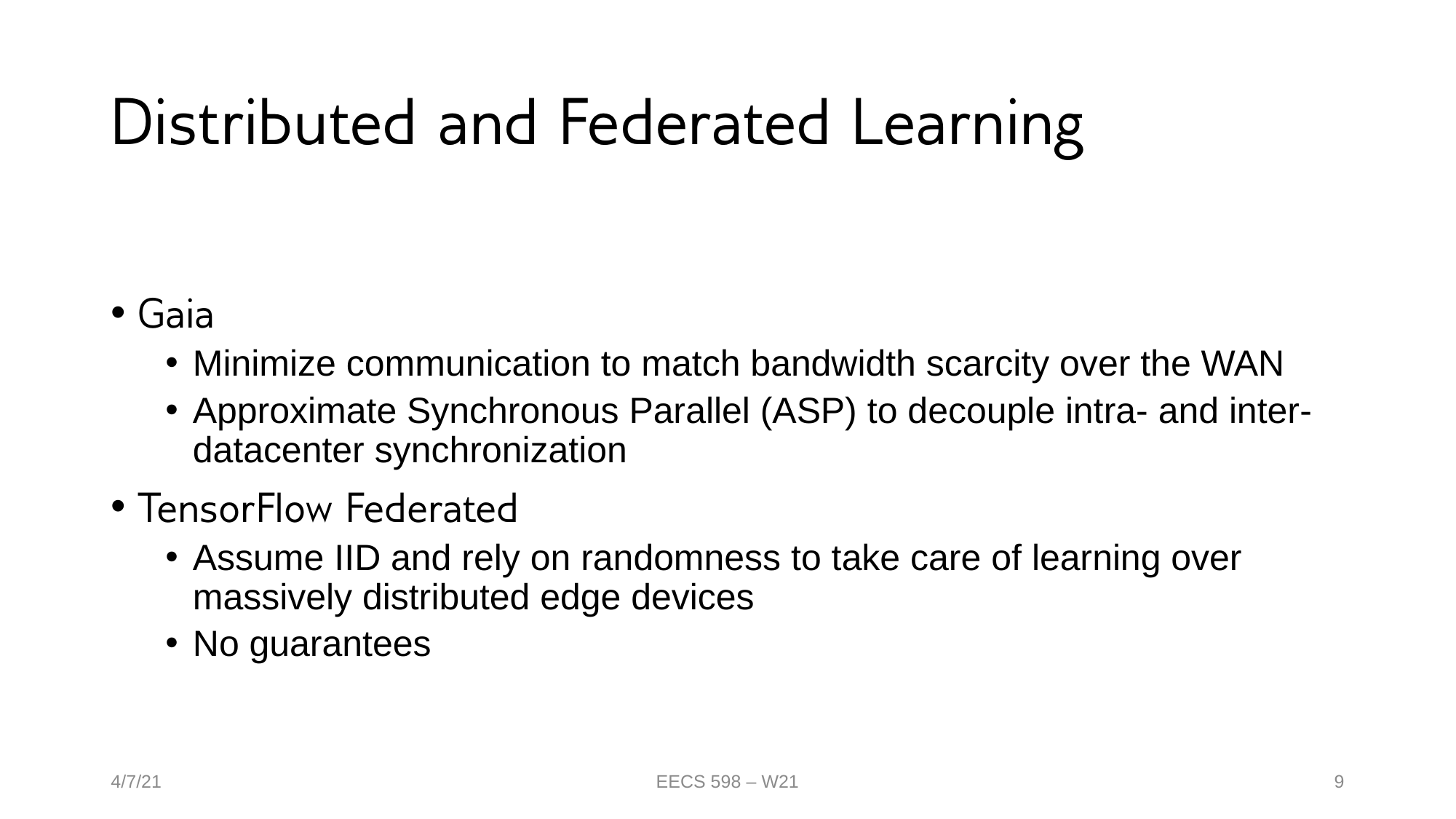

# Distributed and Federated Learning
Gaia
Minimize communication to match bandwidth scarcity over the WAN
Approximate Synchronous Parallel (ASP) to decouple intra- and inter-datacenter synchronization
TensorFlow Federated
Assume IID and rely on randomness to take care of learning over massively distributed edge devices
No guarantees
4/7/21
EECS 598 – W21
9